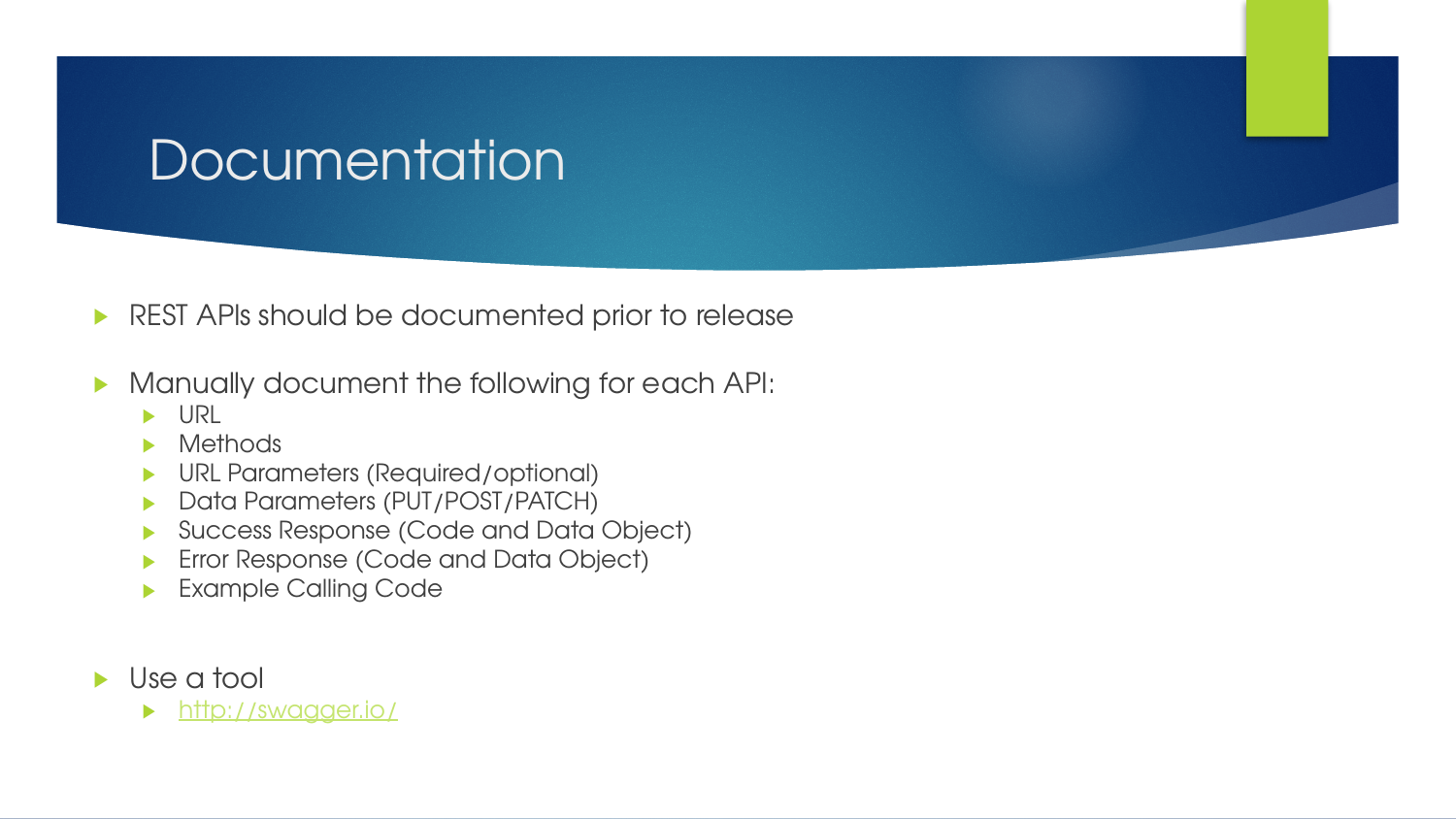

# Documentation
REST APIs should be documented prior to release

Manually document the following for each API:
URL
Methods
URL Parameters (Required/optional)
Data Parameters (PUT/POST/PATCH)
Success Response (Code and Data Object)
Error Response (Code and Data Object)
Example Calling Code

Use a tool
http://swagger.io/